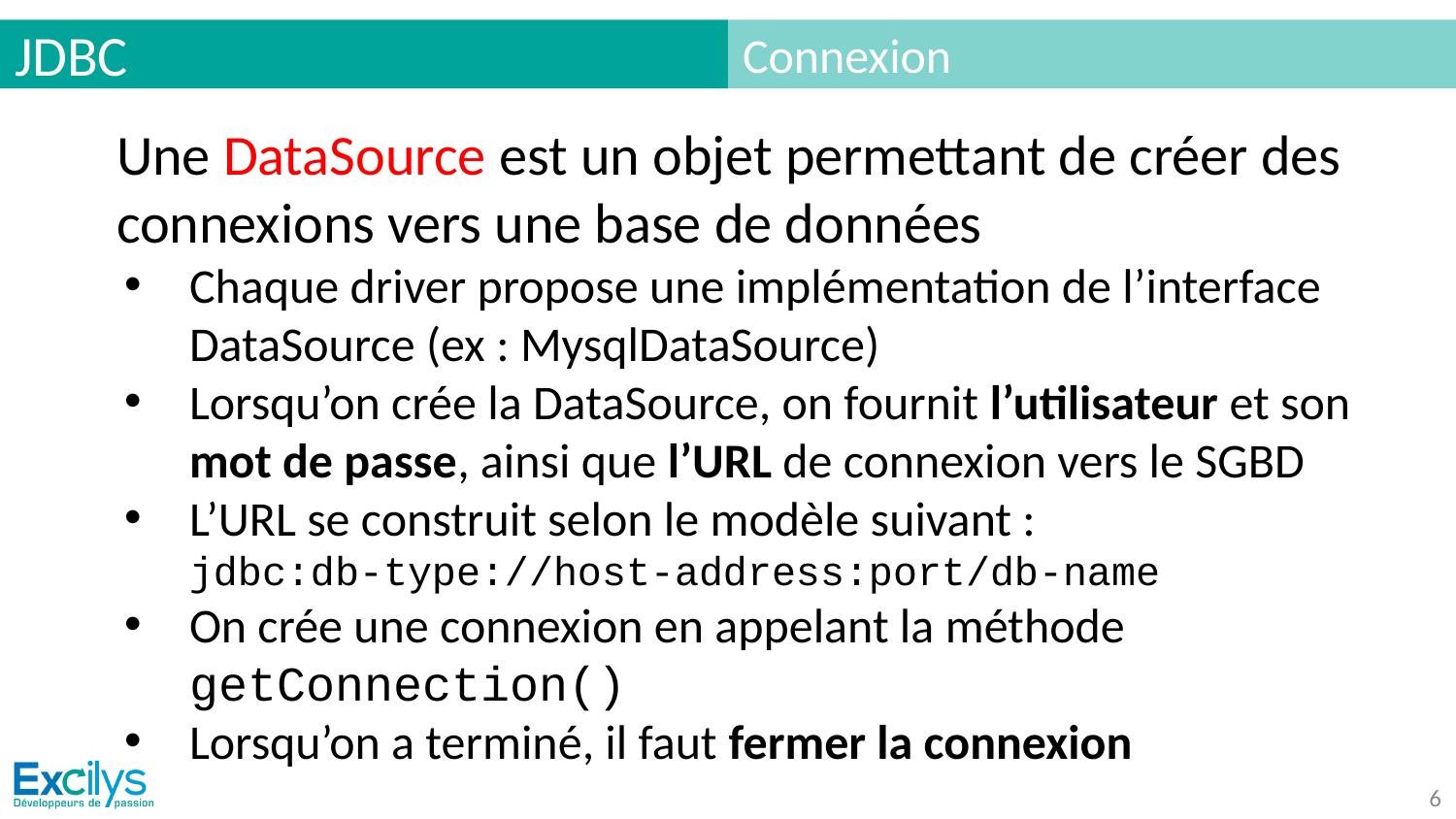

# JDBC
Connexion
Une DataSource est un objet permettant de créer des connexions vers une base de données
Chaque driver propose une implémentation de l’interface DataSource (ex : MysqlDataSource)
Lorsqu’on crée la DataSource, on fournit l’utilisateur et son mot de passe, ainsi que l’URL de connexion vers le SGBD
L’URL se construit selon le modèle suivant :
jdbc:db-type://host-address:port/db-name
On crée une connexion en appelant la méthode getConnection()
Lorsqu’on a terminé, il faut fermer la connexion
6